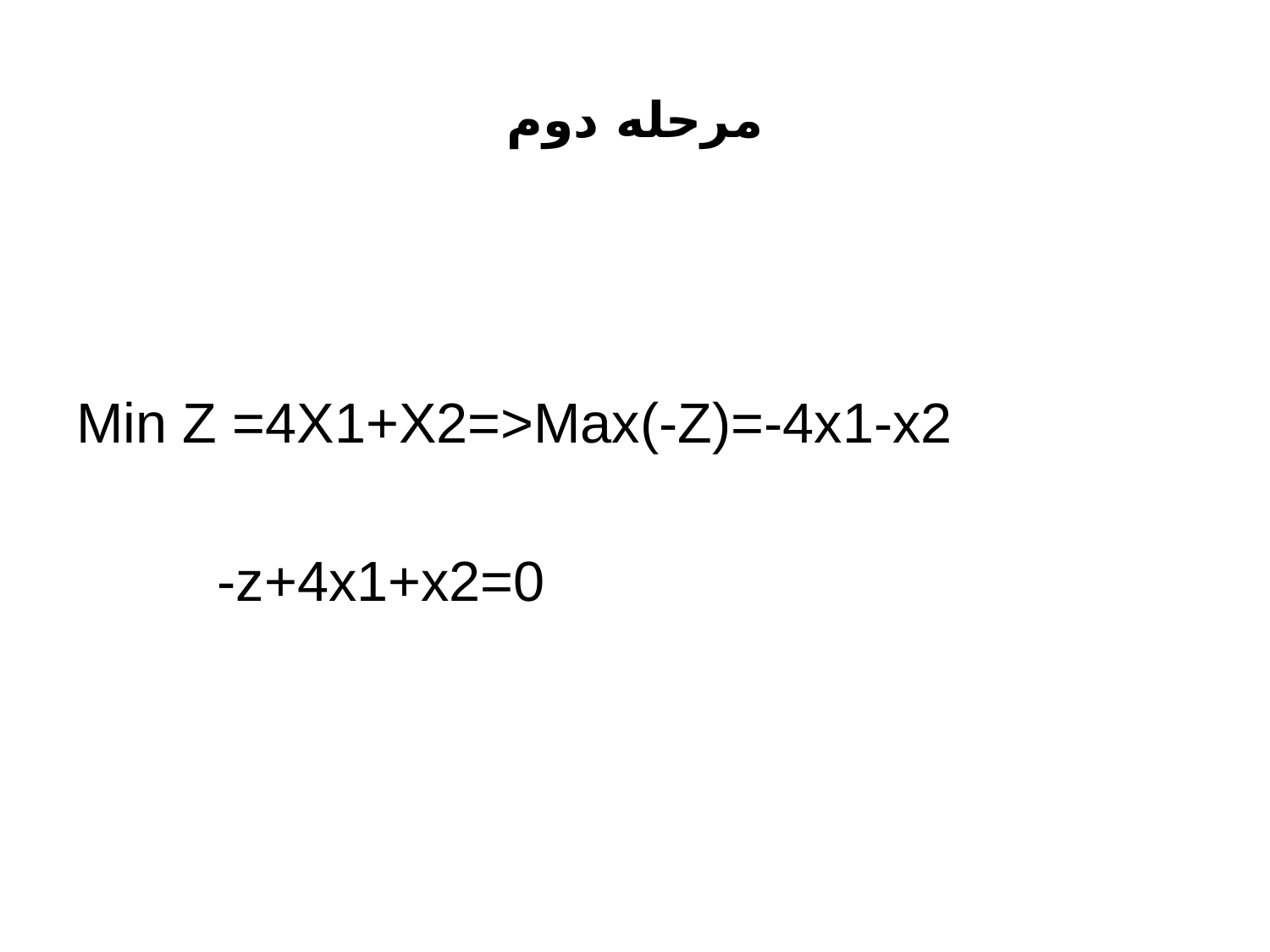

# مرحله دوم

Min Z =4X1+X2=>Max(-Z)=-4x1-x2

         -z+4x1+x2=0